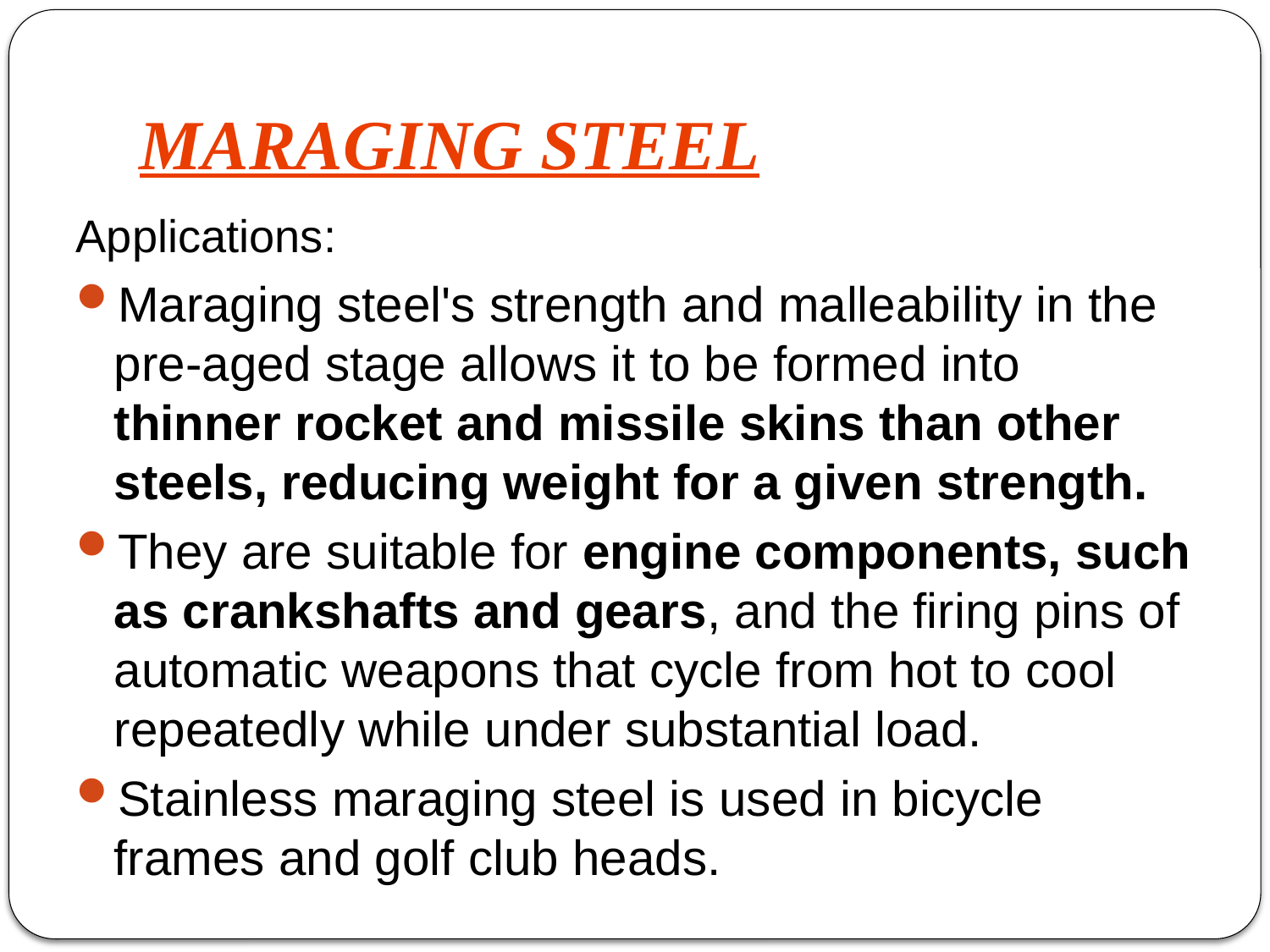

# MARAGING STEEL
Applications:
Maraging steel's strength and malleability in the pre-aged stage allows it to be formed into thinner rocket and missile skins than other steels, reducing weight for a given strength.
They are suitable for engine components, such as crankshafts and gears, and the firing pins of automatic weapons that cycle from hot to cool repeatedly while under substantial load.
Stainless maraging steel is used in bicycle frames and golf club heads.